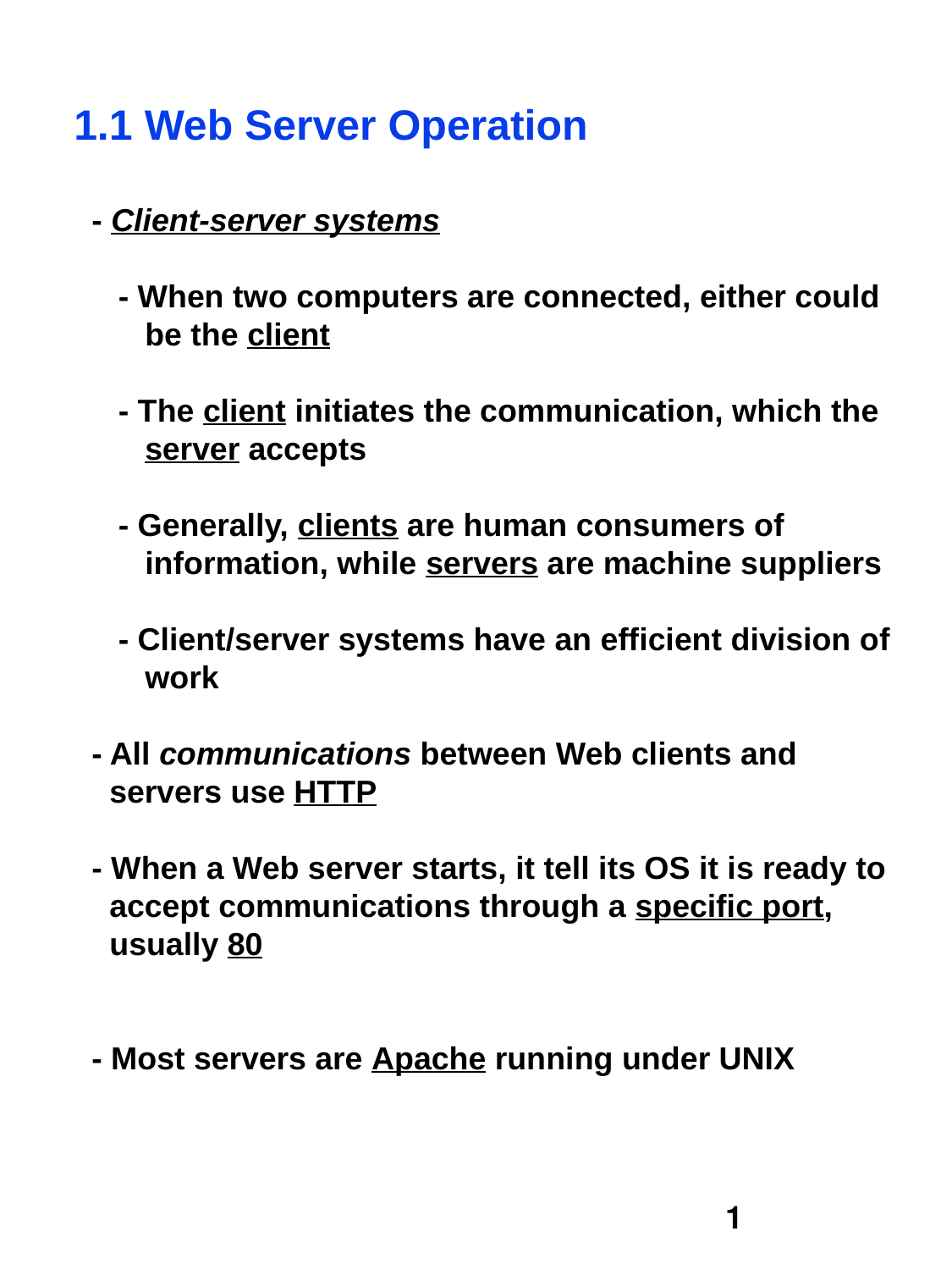

1.1 Web Server Operation

  - Client-server systems

     - When two computers are connected, either could
        be the client

     - The client initiates the communication, which the
        server accepts

     - Generally, clients are human consumers of
        information, while servers are machine suppliers

     - Client/server systems have an efficient division of
        work

  - All communications between Web clients and
    servers use HTTP

  - When a Web server starts, it tell its OS it is ready to
    accept communications through a specific port,
    usually 80

  - Most servers are Apache running under UNIX